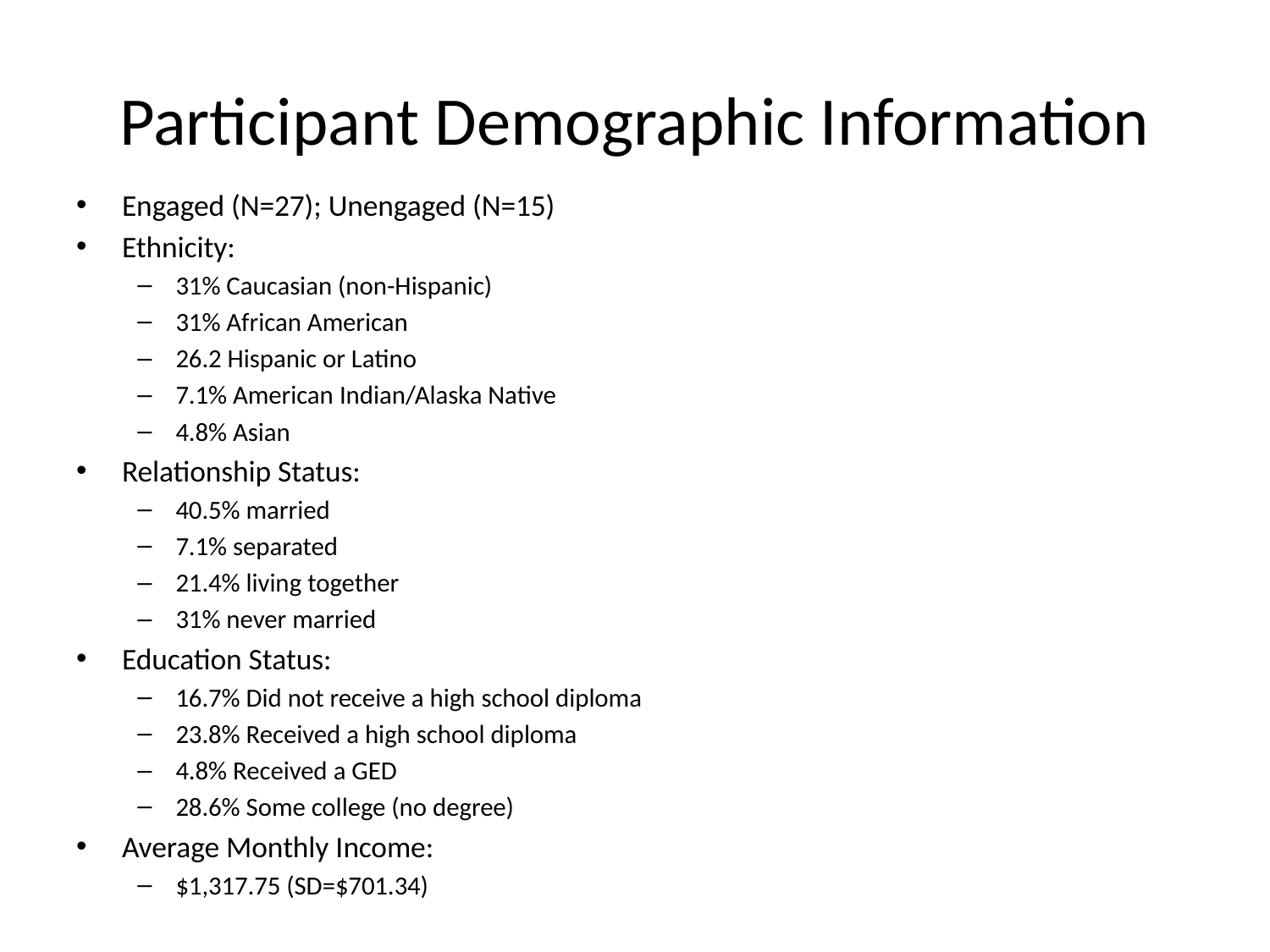

# Participant Demographic Information
Engaged (N=27); Unengaged (N=15)
Ethnicity:
31% Caucasian (non-Hispanic)
31% African American
26.2 Hispanic or Latino
7.1% American Indian/Alaska Native
4.8% Asian
Relationship Status:
40.5% married
7.1% separated
21.4% living together
31% never married
Education Status:
16.7% Did not receive a high school diploma
23.8% Received a high school diploma
4.8% Received a GED
28.6% Some college (no degree)
Average Monthly Income:
$1,317.75 (SD=$701.34)